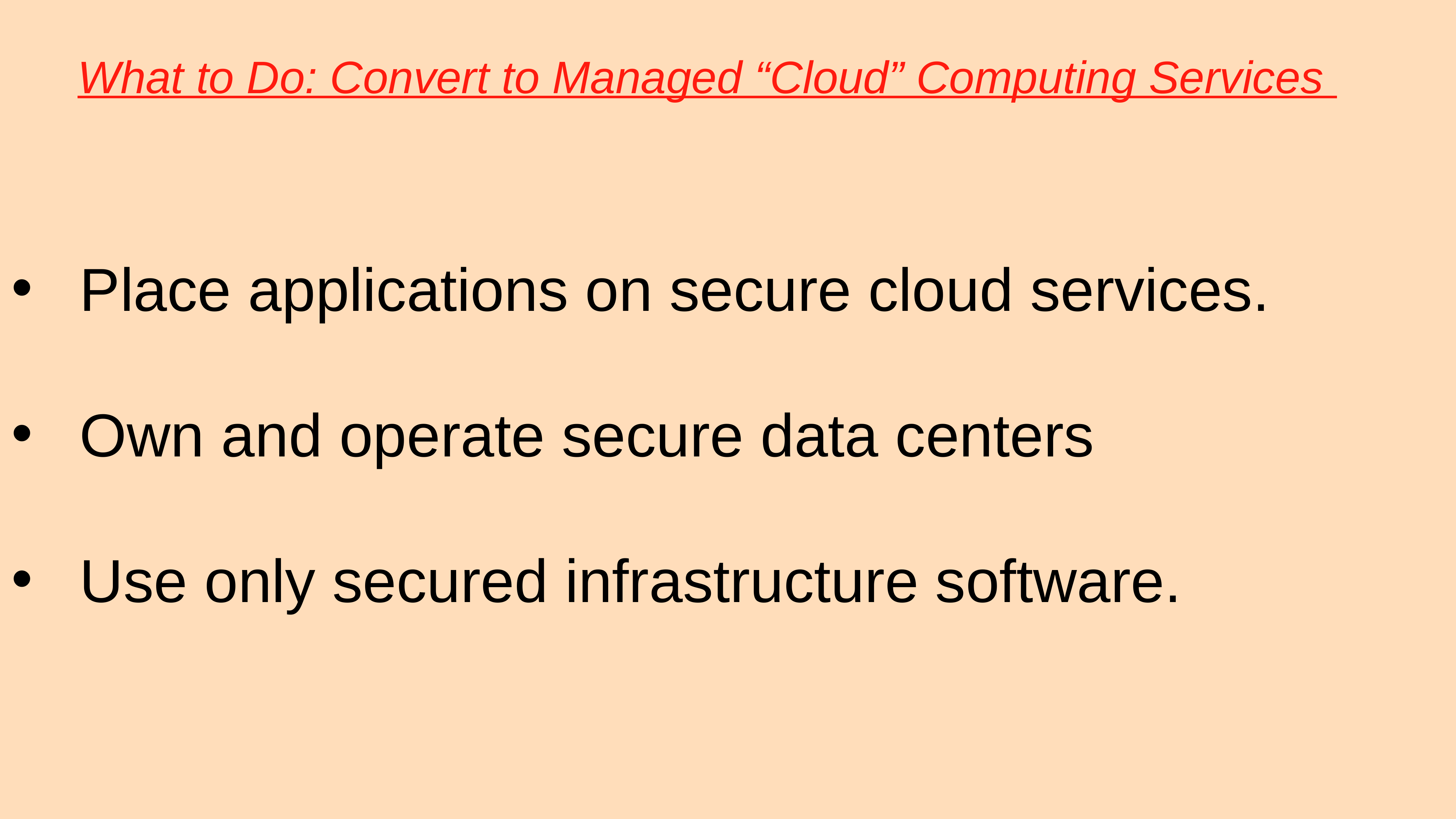

What to Do: Convert to Managed “Cloud” Computing Services
Place applications on secure cloud services.

Own and operate secure data centers

Use only secured infrastructure software.